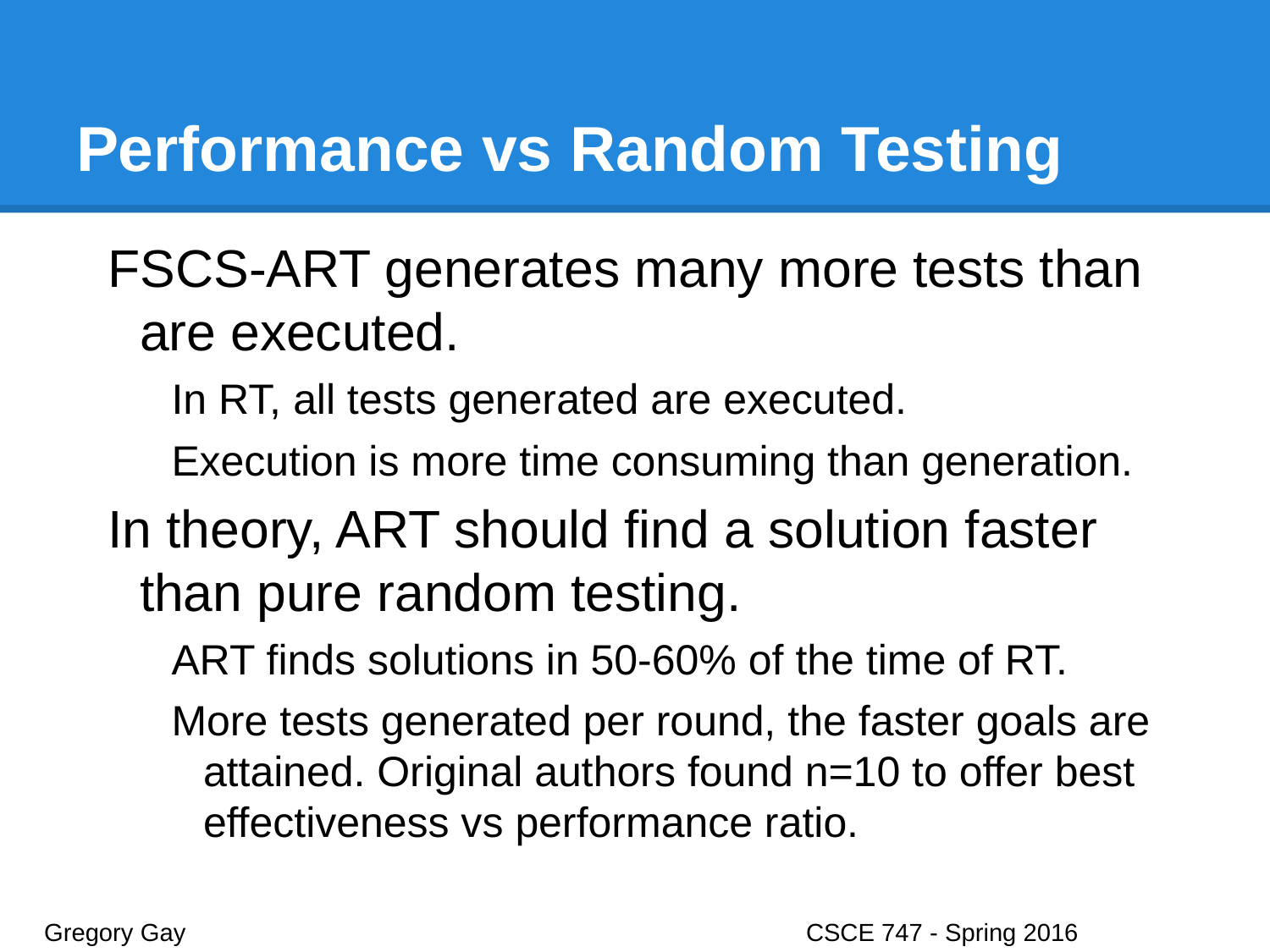

# Performance vs Random Testing
FSCS-ART generates many more tests than are executed.
In RT, all tests generated are executed.
Execution is more time consuming than generation.
In theory, ART should find a solution faster than pure random testing.
ART finds solutions in 50-60% of the time of RT.
More tests generated per round, the faster goals are attained. Original authors found n=10 to offer best effectiveness vs performance ratio.
Gregory Gay					CSCE 747 - Spring 2016							19